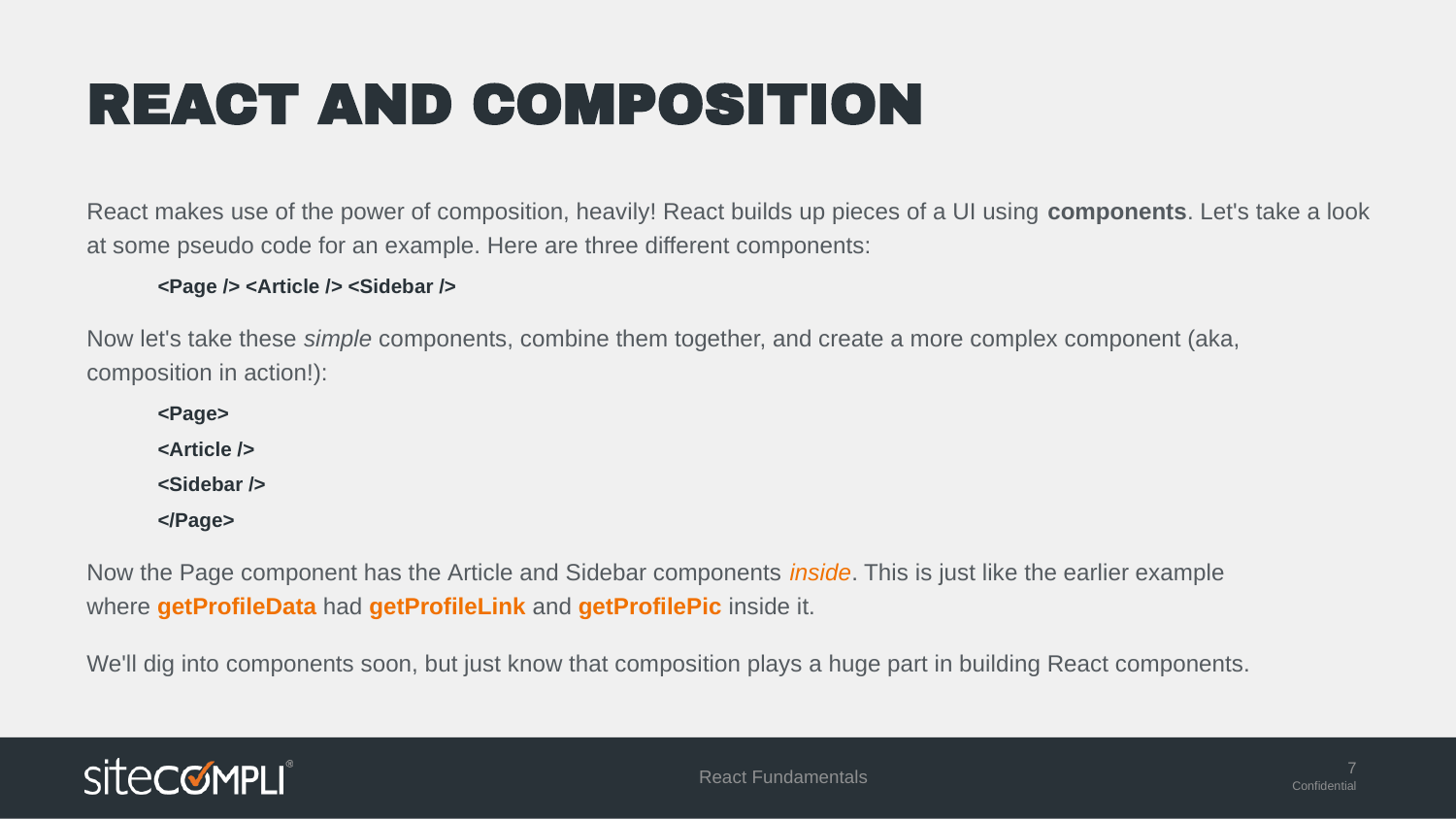

# React and composition
React makes use of the power of composition, heavily! React builds up pieces of a UI using components. Let's take a look at some pseudo code for an example. Here are three different components:
<Page /> <Article /> <Sidebar />
Now let's take these simple components, combine them together, and create a more complex component (aka, composition in action!):
<Page>
	<Article />
	<Sidebar />
</Page>
Now the Page component has the Article and Sidebar components inside. This is just like the earlier example where getProfileData had getProfileLink and getProfilePic inside it.
We'll dig into components soon, but just know that composition plays a huge part in building React components.
React Fundamentals
7